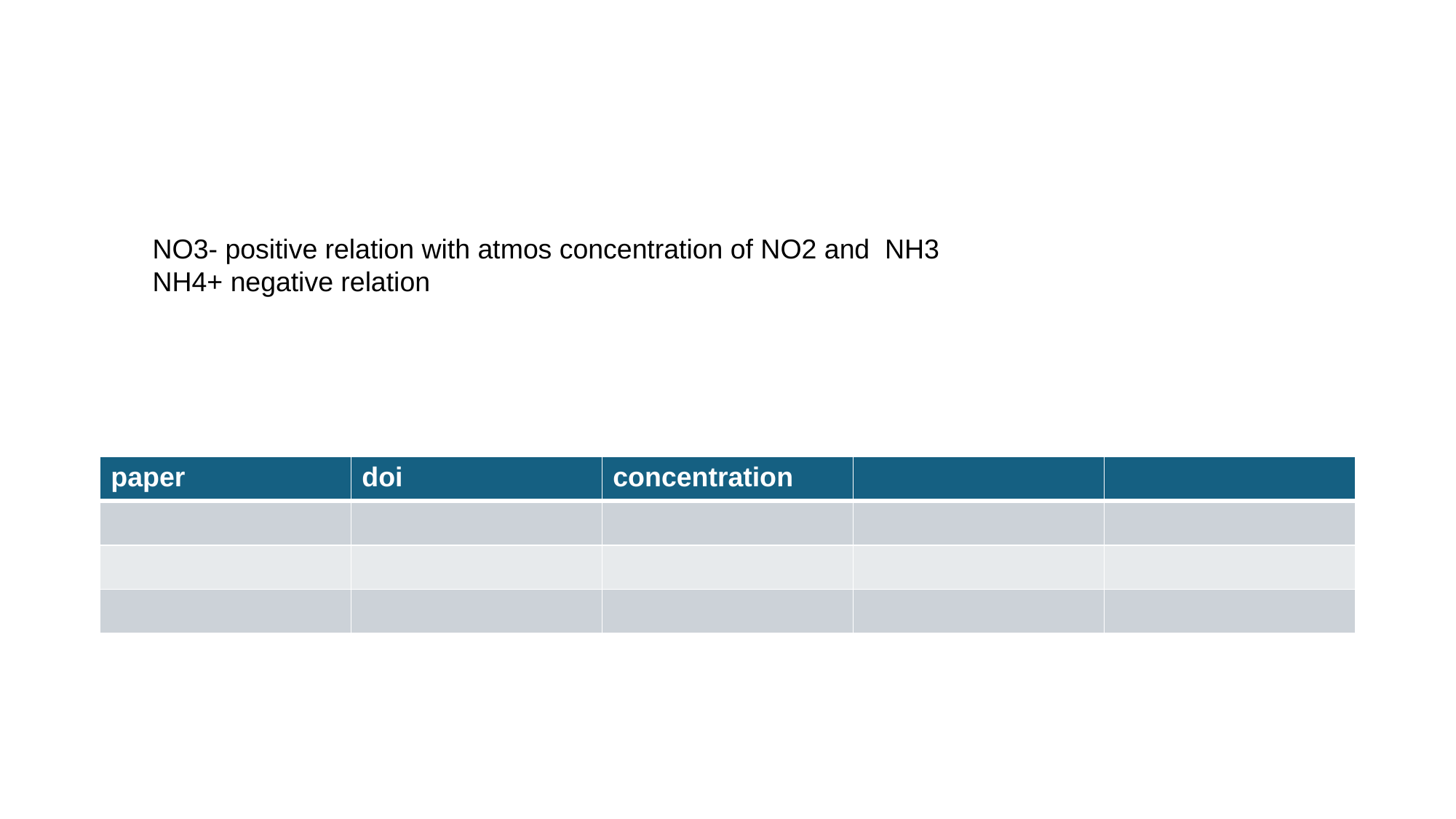

#
NO3- positive relation with atmos concentration of NO2 and  NH3
NH4+ negative relation
| paper | doi | concentration |  |  |
| --- | --- | --- | --- | --- |
|  |  |  |  |  |
|  |  |  |  |  |
|  |  |  |  |  |